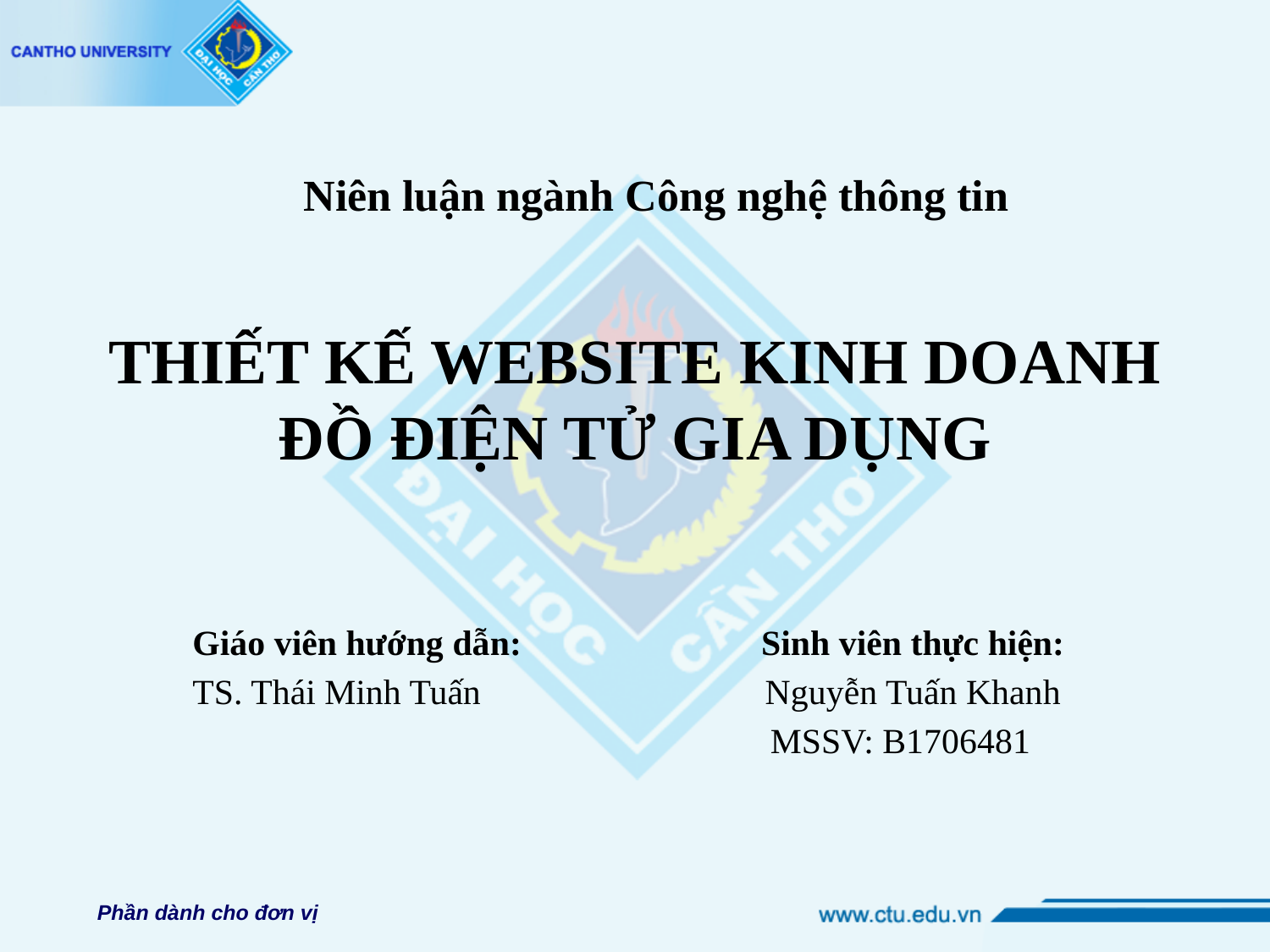

Niên luận ngành Công nghệ thông tin
# THIẾT KẾ WEBSITE KINH DOANH ĐỒ ĐIỆN TỬ GIA DỤNG
Giáo viên hướng dẫn:                           Sinh viên thực hiện:
TS. Thái Minh Tuấn                                Nguyễn Tuấn Khanh
                                                                 MSSV: B1706481
Phần dành cho đơn vị